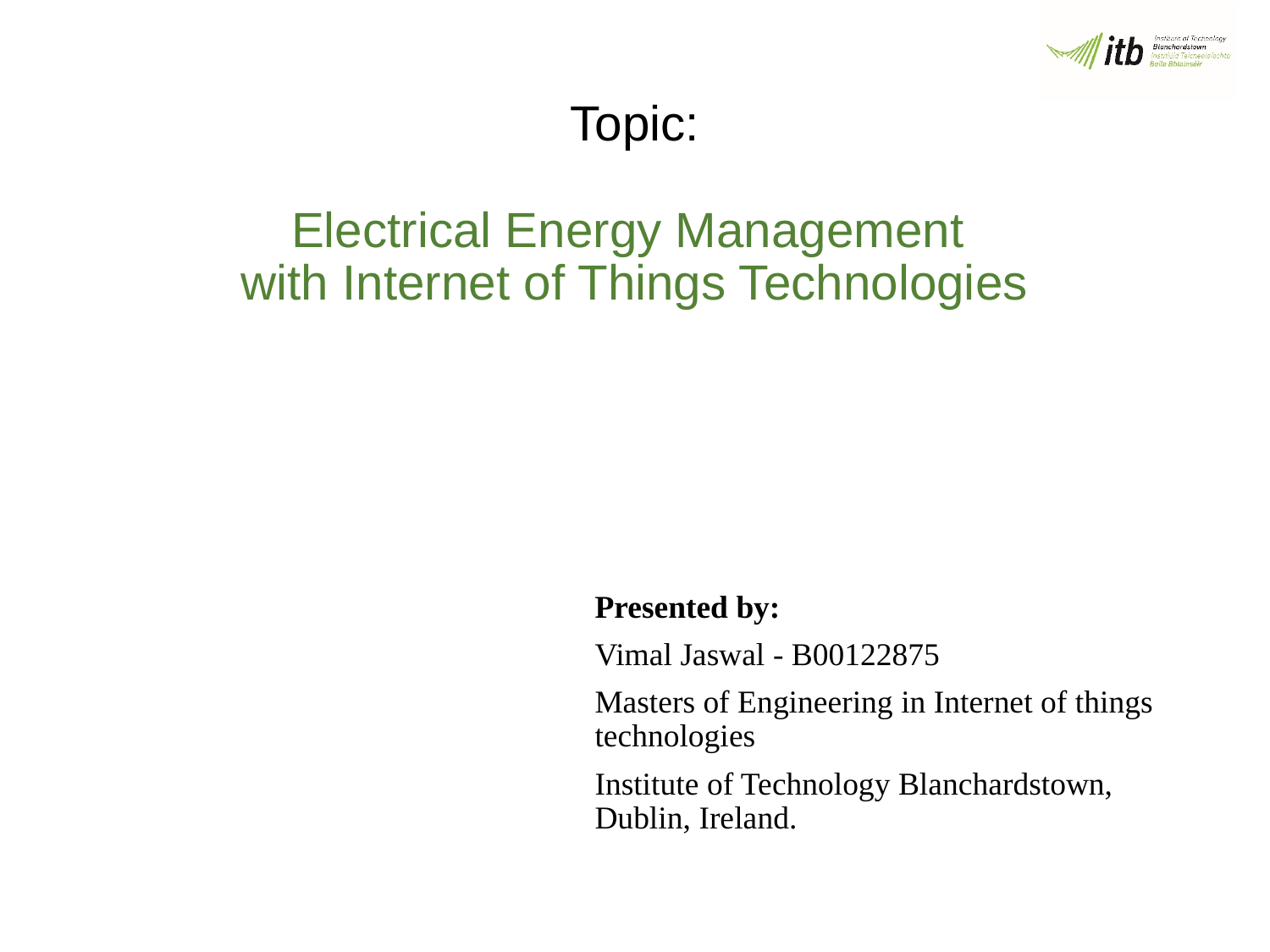

# Topic: Electrical Energy Management with Internet of Things Technologies
Presented by:
Vimal Jaswal - B00122875
Masters of Engineering in Internet of things technologies
Institute of Technology Blanchardstown, Dublin, Ireland.